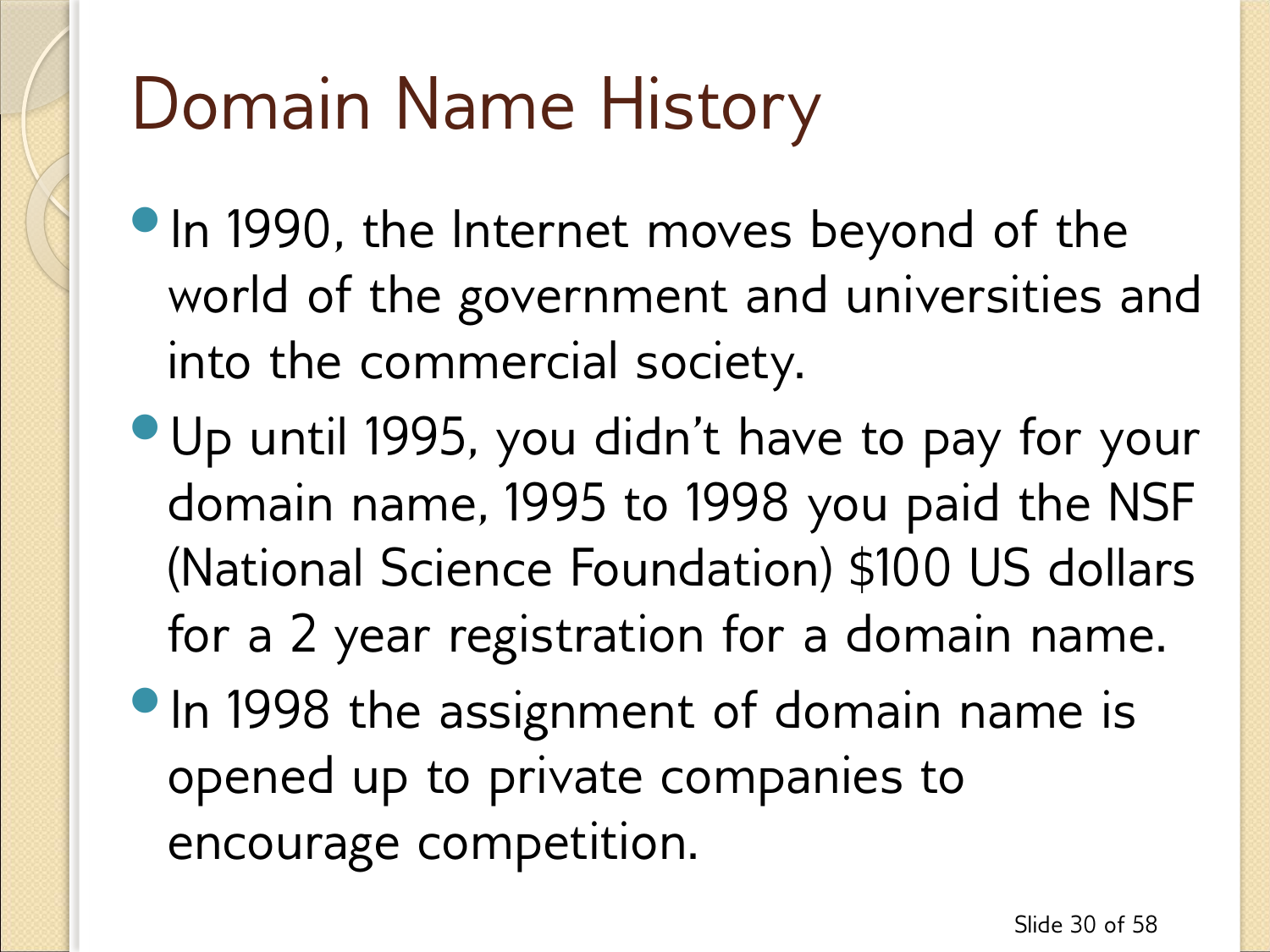

# Domain Name History
In 1990, the Internet moves beyond of the world of the government and universities and into the commercial society.
Up until 1995, you didn’t have to pay for your domain name, 1995 to 1998 you paid the NSF (National Science Foundation) $100 US dollars for a 2 year registration for a domain name.
In 1998 the assignment of domain name is opened up to private companies to encourage competition.